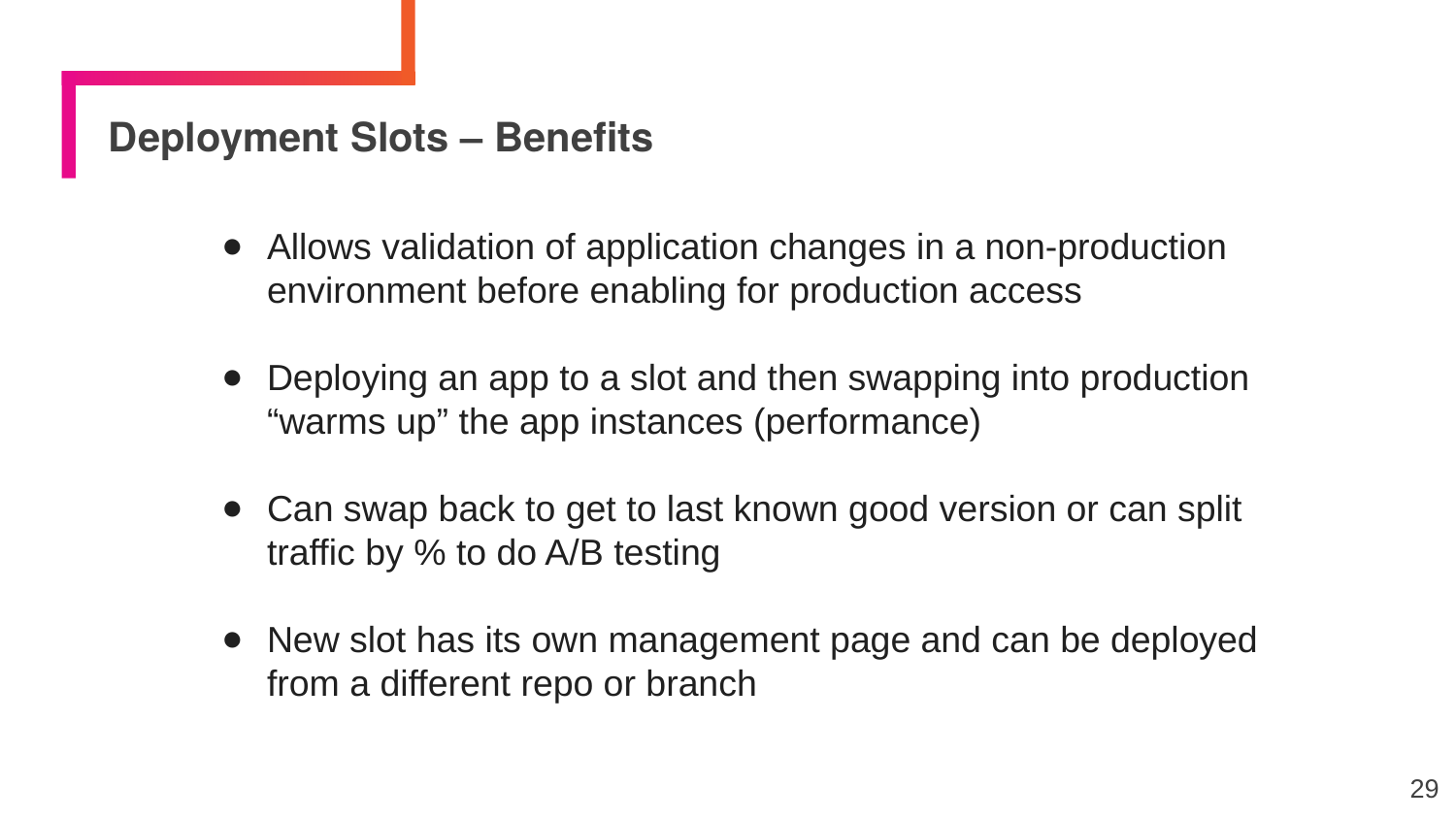

# Deployment Slots – Benefits
Allows validation of application changes in a non-production environment before enabling for production access

Deploying an app to a slot and then swapping into production “warms up” the app instances (performance)

Can swap back to get to last known good version or can split traffic by % to do A/B testing

New slot has its own management page and can be deployed from a different repo or branch
29